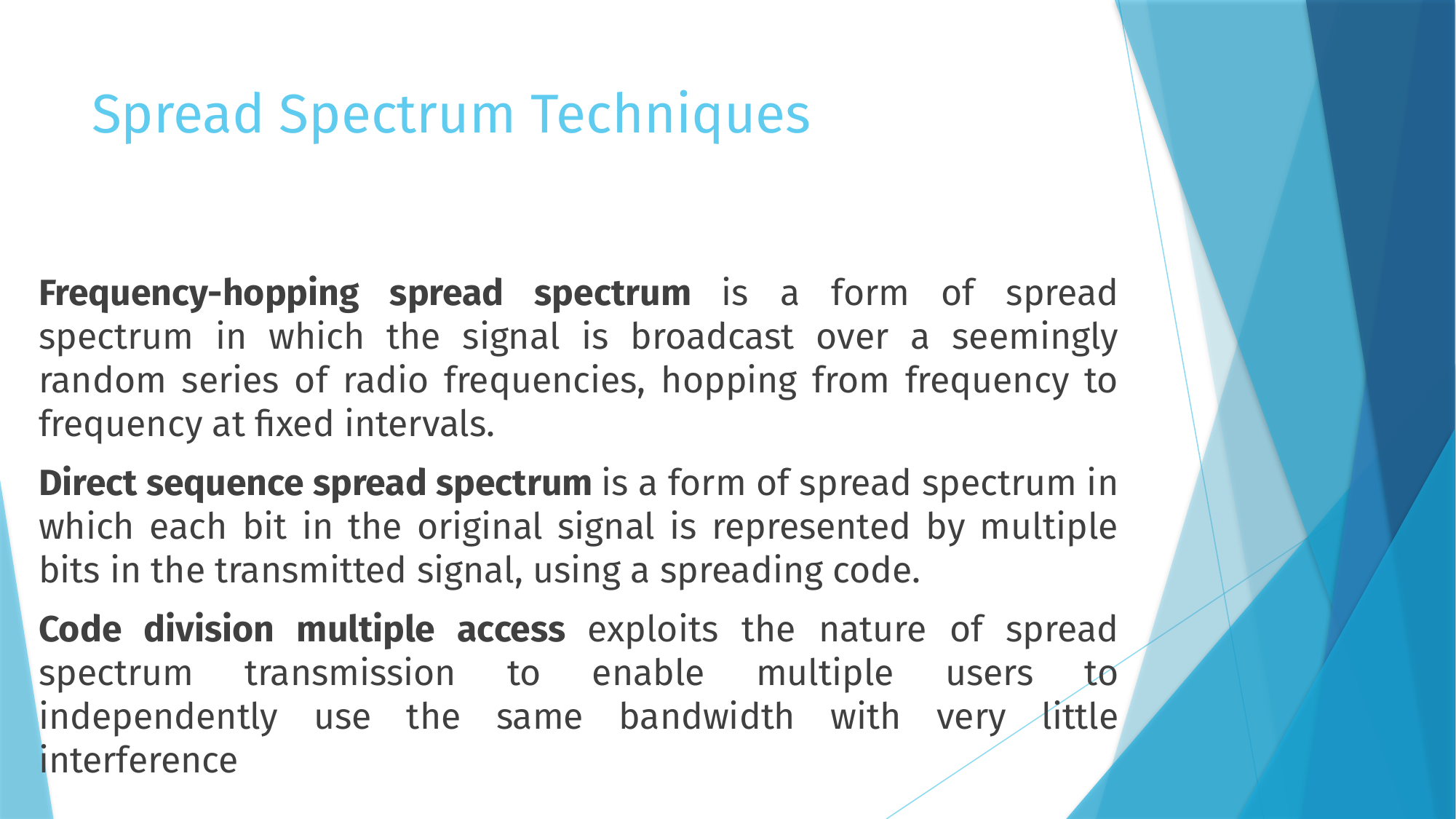

# Spread Spectrum Techniques

Frequency-hopping spread spectrum is a form of spread spectrum in which the signal is broadcast over a seemingly random series of radio frequencies, hopping from frequency to frequency at fixed intervals.
Direct sequence spread spectrum is a form of spread spectrum in which each bit in the original signal is represented by multiple bits in the transmitted signal, using a spreading code.
Code division multiple access exploits the nature of spread spectrum transmission to enable multiple users to independently use the same bandwidth with very little interference